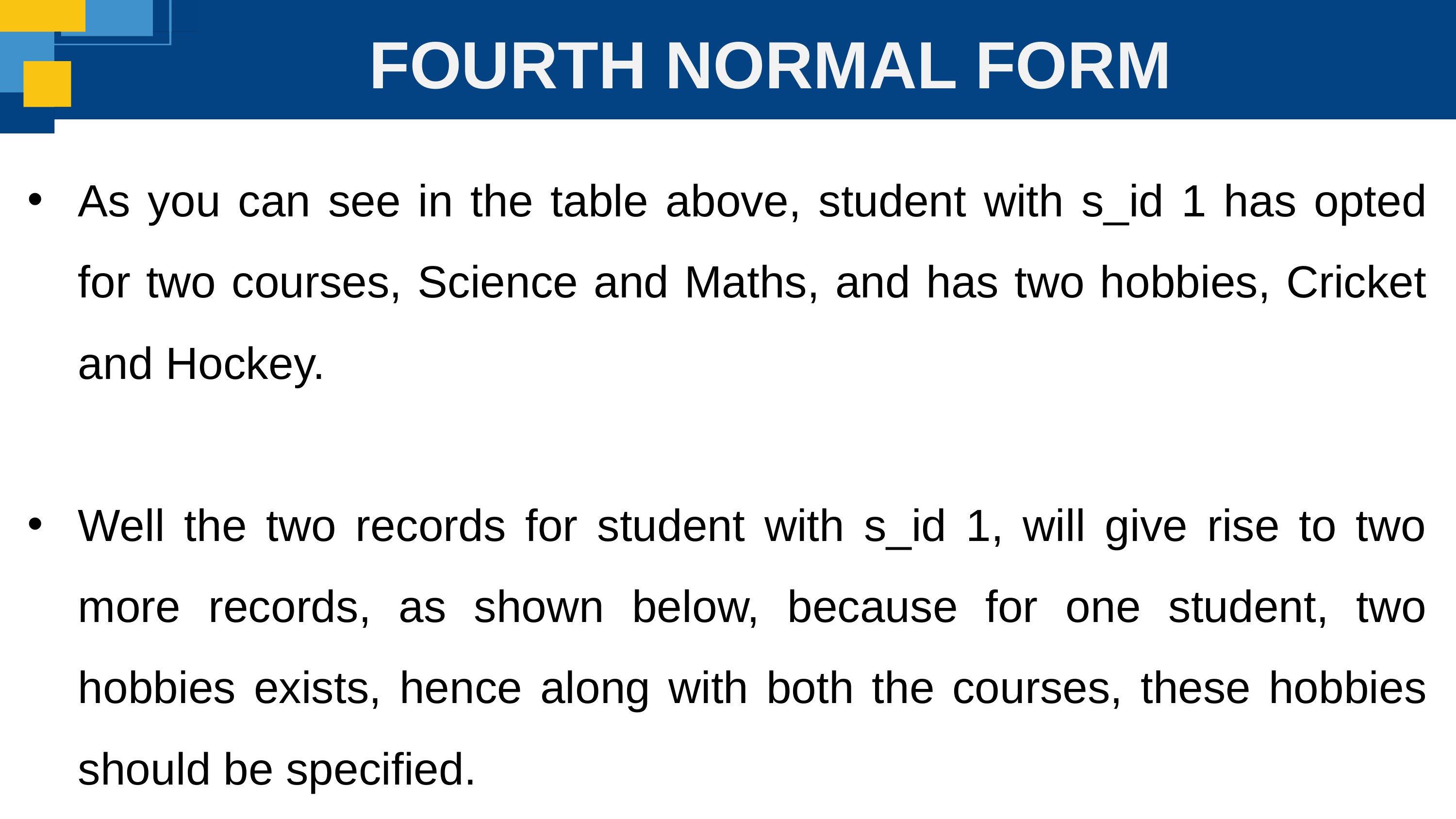

FOURTH NORMAL FORM
As you can see in the table above, student with s_id 1 has opted for two courses, Science and Maths, and has two hobbies, Cricket and Hockey.

Well the two records for student with s_id 1, will give rise to two more records, as shown below, because for one student, two hobbies exists, hence along with both the courses, these hobbies should be specified.